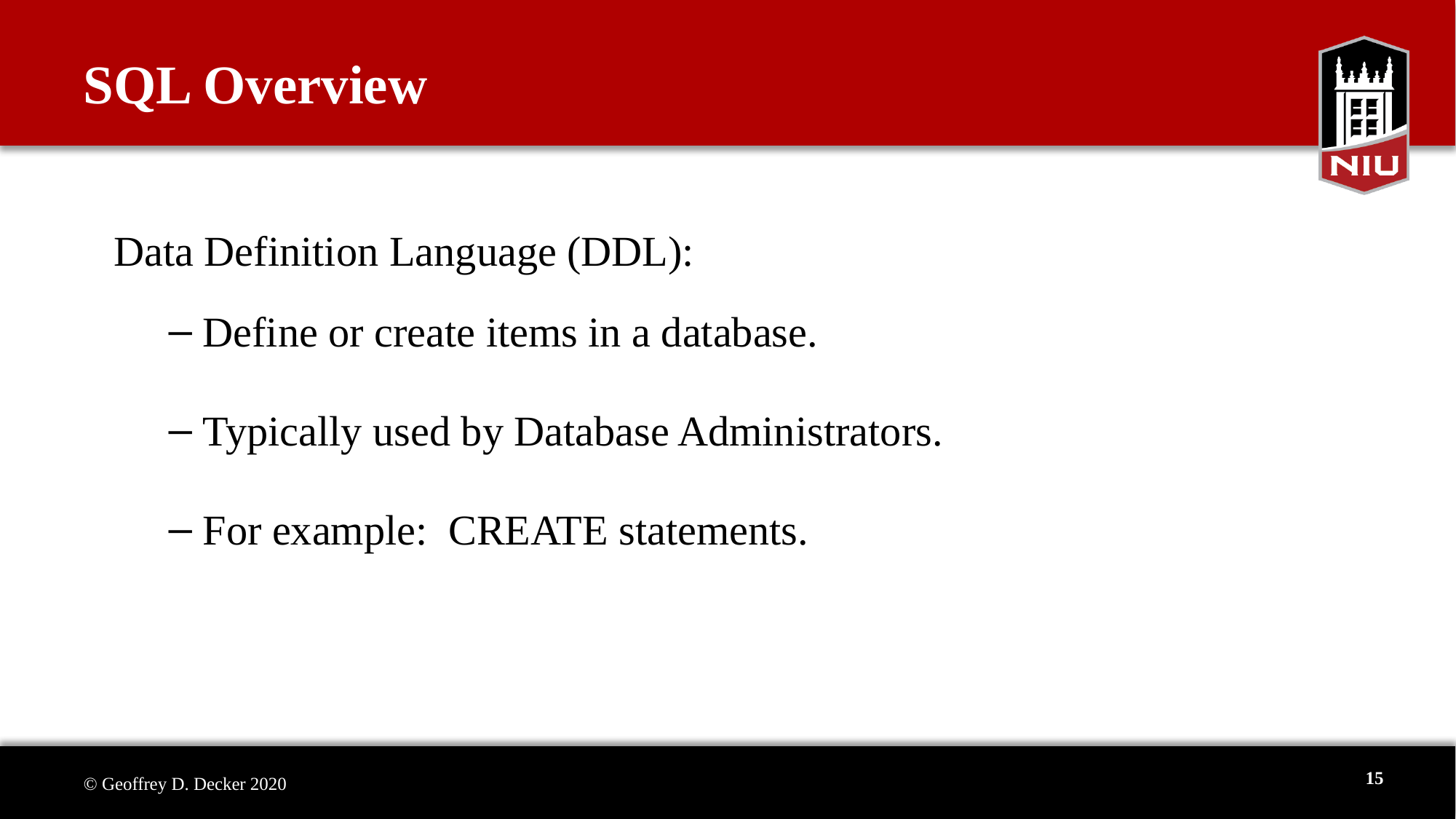

# SQL Overview
Data Definition Language (DDL):

Define or create items in a database.

Typically used by Database Administrators.

For example:  CREATE statements.
15
© Geoffrey D. Decker 2020